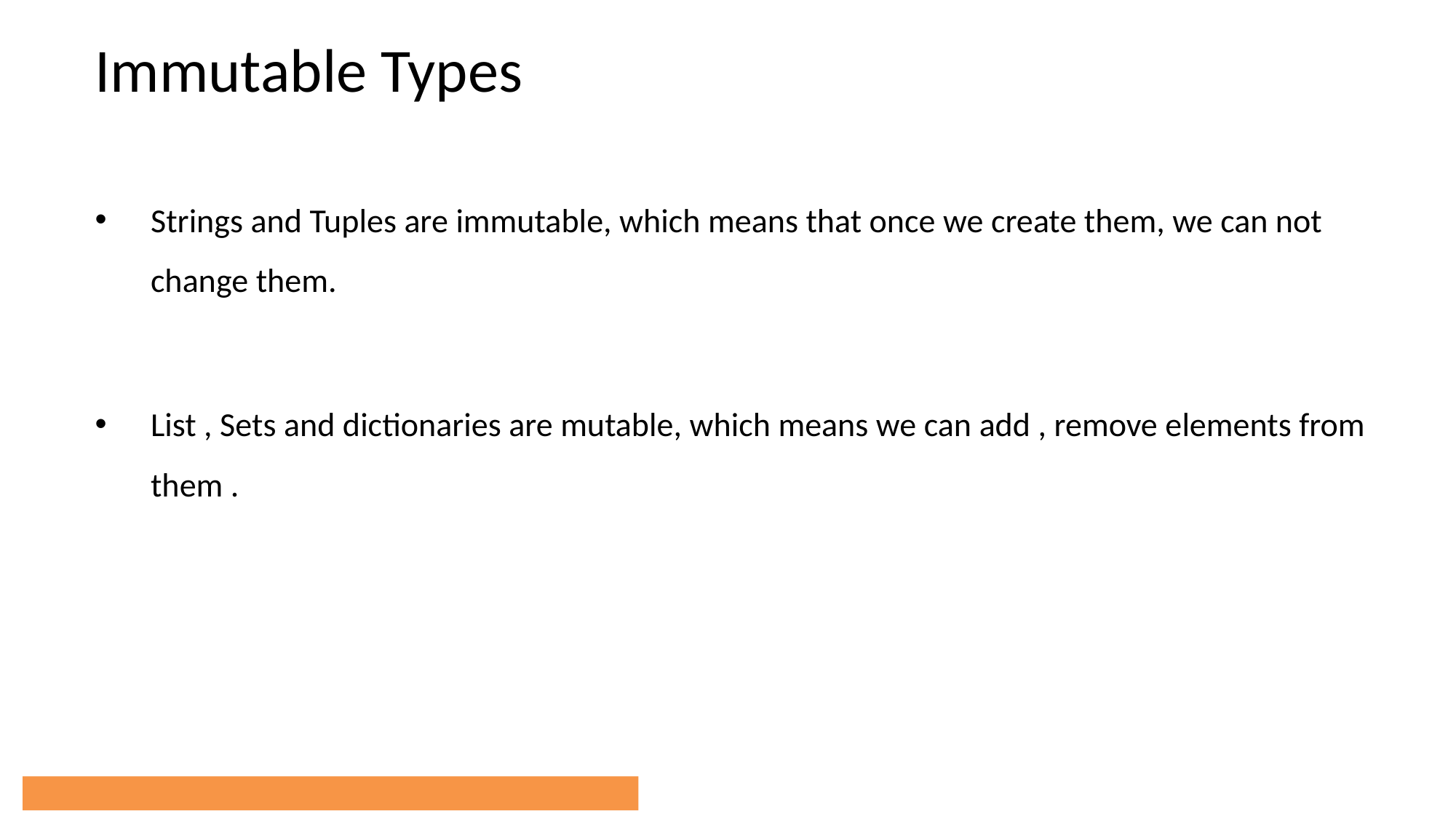

# Immutable Types

Strings and Tuples are immutable, which means that once we create them, we can not change them.

List , Sets and dictionaries are mutable, which means we can add , remove elements from them .